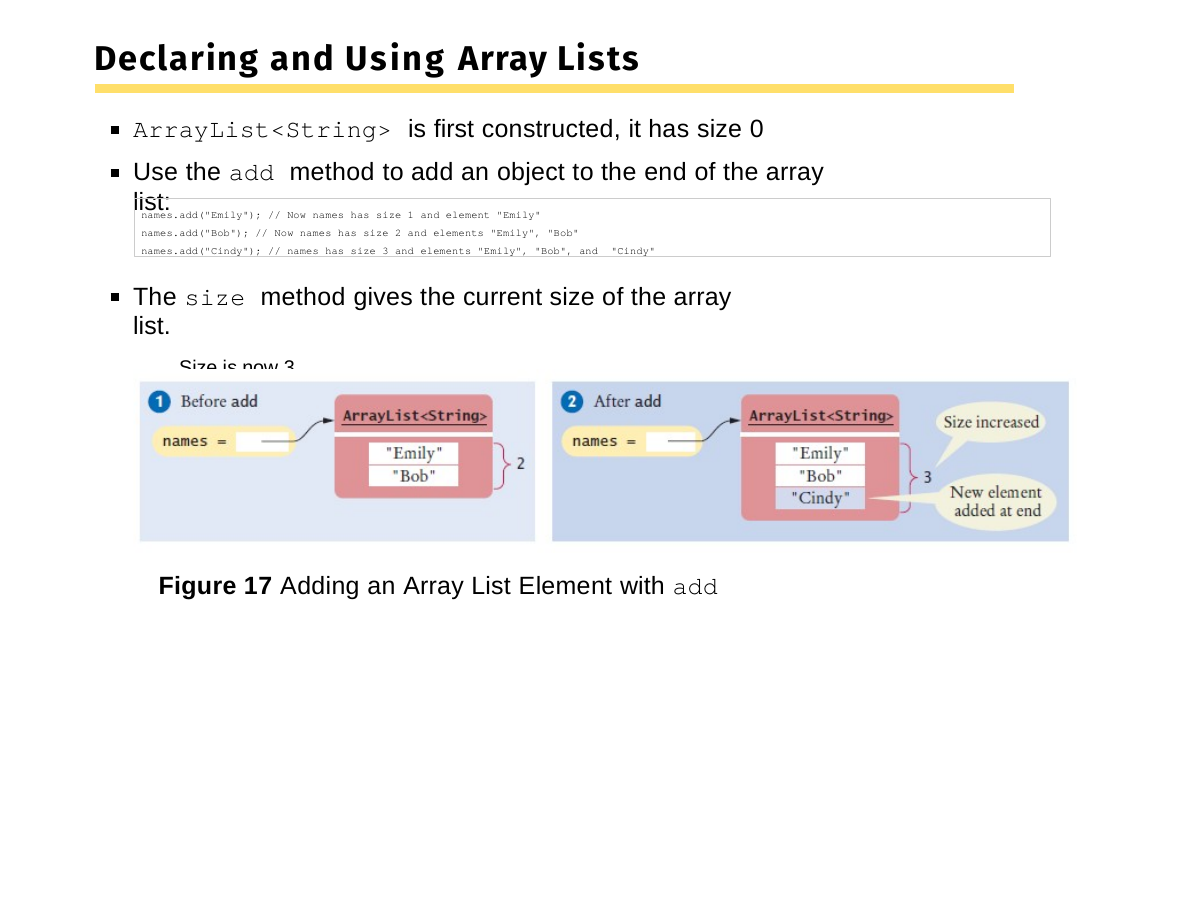

# Declaring and Using Array Lists

ArrayList<String> is first constructed, it has size 0
Use the add method to add an object to the end of the array list:

names.add("Emily"); // Now names has size 1 and element "Emily"  names.add("Bob"); // Now names has size 2 and elements "Emily", "Bob"  names.add("Cindy"); // names has size 3 and elements "Emily", "Bob", and "Cindy"
The size method gives the current size of the array list.
Size is now 3

Figure 17 Adding an Array List Element with add